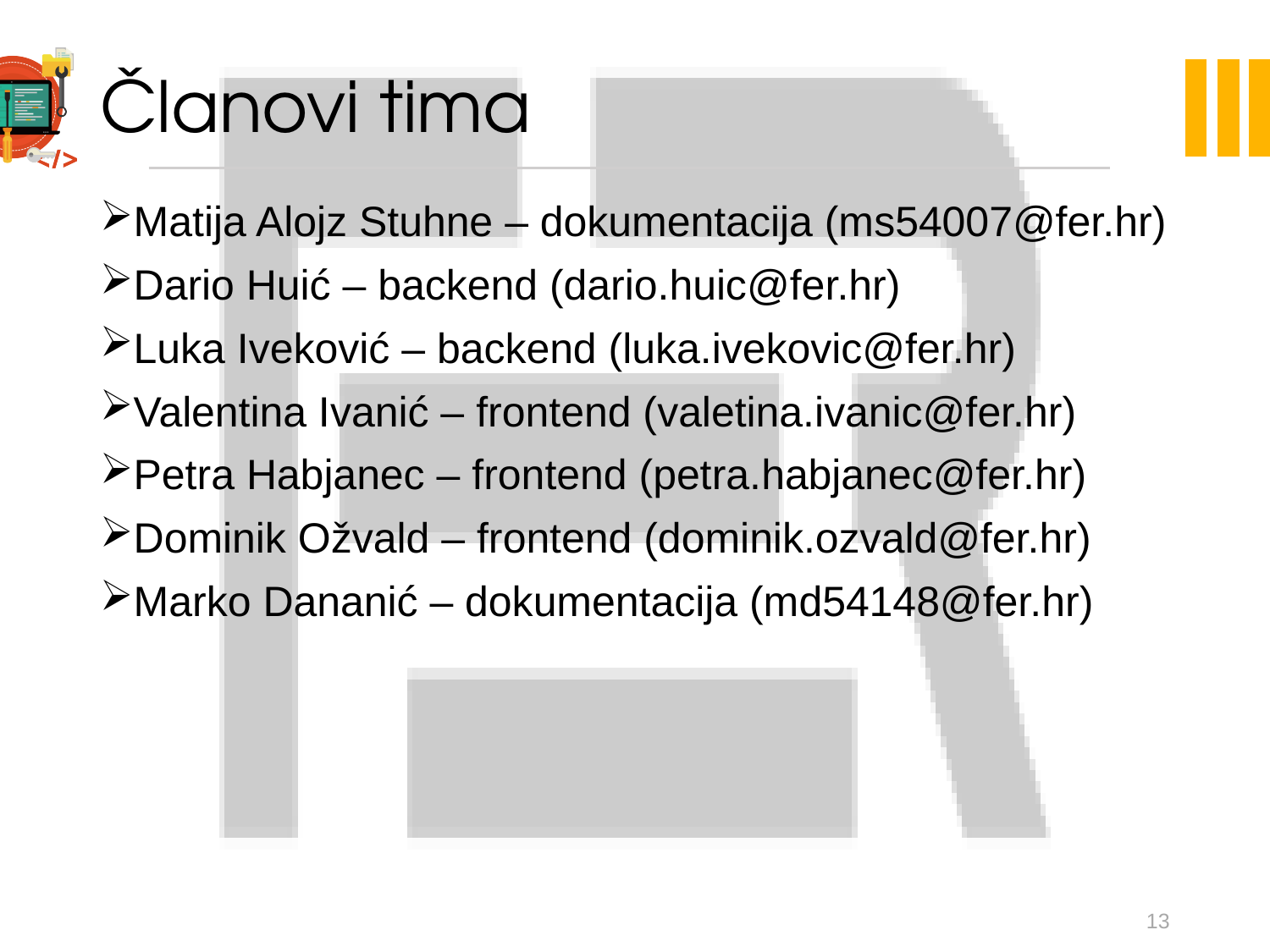

# Članovi tima
Matija Alojz Stuhne – dokumentacija (ms54007@fer.hr)
Dario Huić – backend (dario.huic@fer.hr)
Luka Iveković – backend (luka.ivekovic@fer.hr)
Valentina Ivanić – frontend (valetina.ivanic@fer.hr)
Petra Habjanec – frontend (petra.habjanec@fer.hr)
Dominik Ožvald – frontend (dominik.ozvald@fer.hr)
Marko Dananić – dokumentacija (md54148@fer.hr)
13